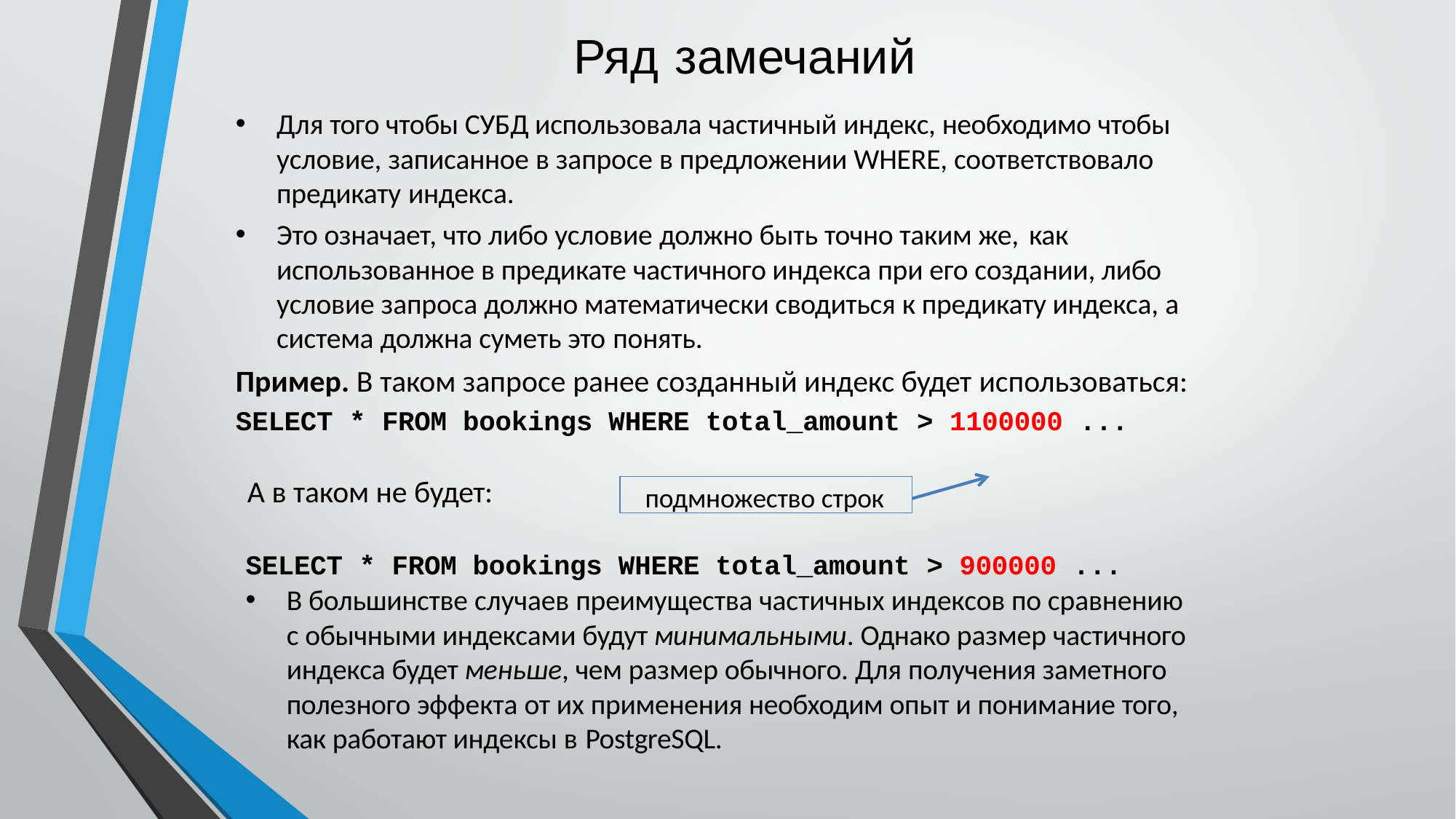

# Ряд замечаний
Для того чтобы СУБД использовала частичный индекс, необходимо чтобы  условие, записанное в запросе в предложении WHERE, соответствовало  предикату индекса.
Это означает, что либо условие должно быть точно таким же, как
использованное в предикате частичного индекса при его создании, либо  условие запроса должно математически сводиться к предикату индекса, а  система должна суметь это понять.
Пример. В таком запросе ранее созданный индекс будет использоваться:
SELECT * FROM bookings WHERE total_amount > 1100000 ...
А в таком не будет:

подмножество строк
SELECT * FROM bookings WHERE total_amount > 900000 ...
В большинстве случаев преимущества частичных индексов по сравнению  с обычными индексами будут минимальными. Однако размер частичного  индекса будет меньше, чем размер обычного. Для получения заметного  полезного эффекта от их применения необходим опыт и понимание того,  как работают индексы в PostgreSQL.